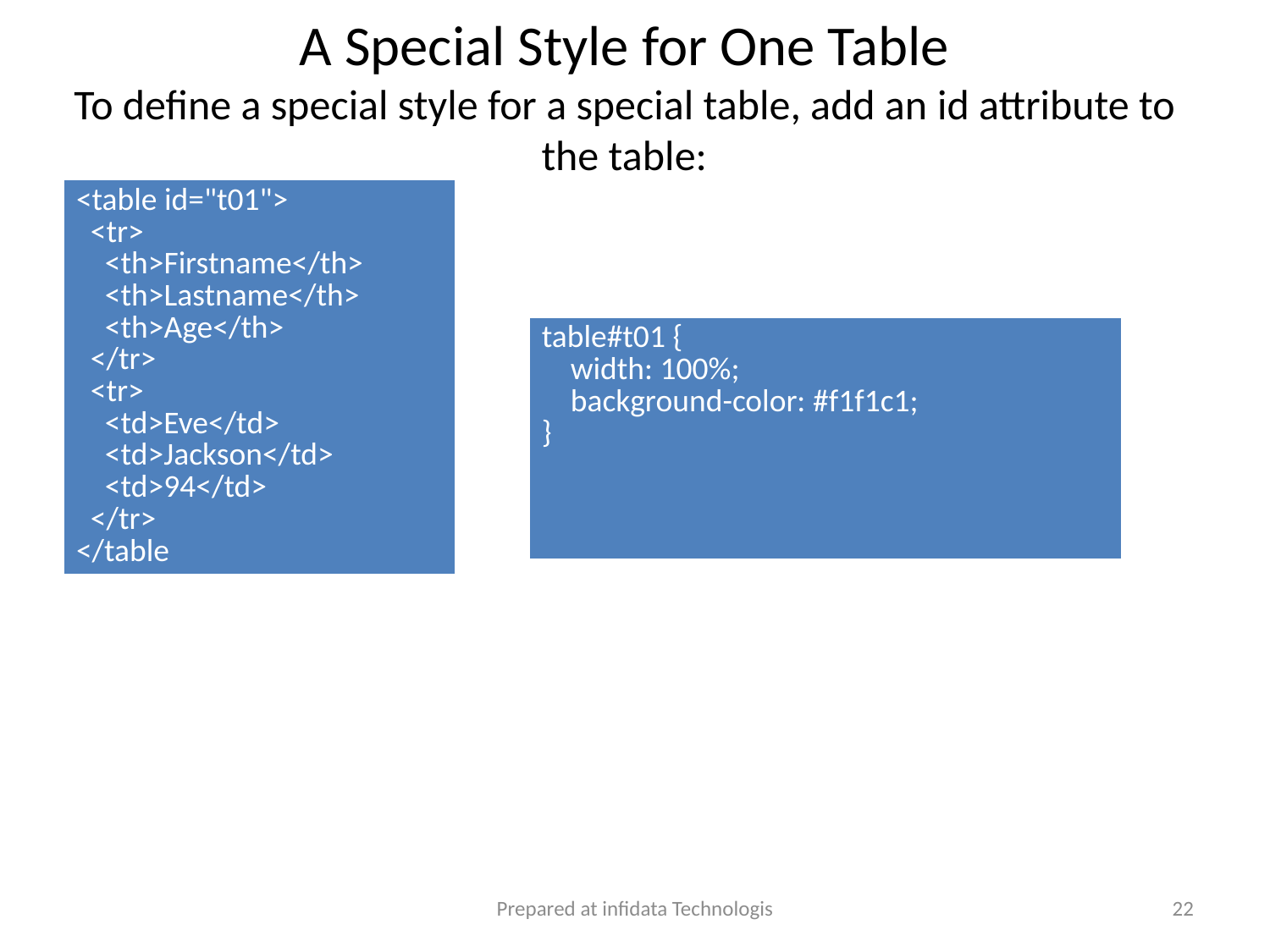

# A Special Style for One Table To define a special style for a special table, add an id attribute to the table:
| <table id="t01">   <tr>     <th>Firstname</th>     <th>Lastname</th>      <th>Age</th>   </tr>   <tr>     <td>Eve</td>     <td>Jackson</td>      <td>94</td>   </tr> </table |
| --- |
| table#t01 {     width: 100%;      background-color: #f1f1c1; } |
| --- |
Prepared at infidata Technologis
22